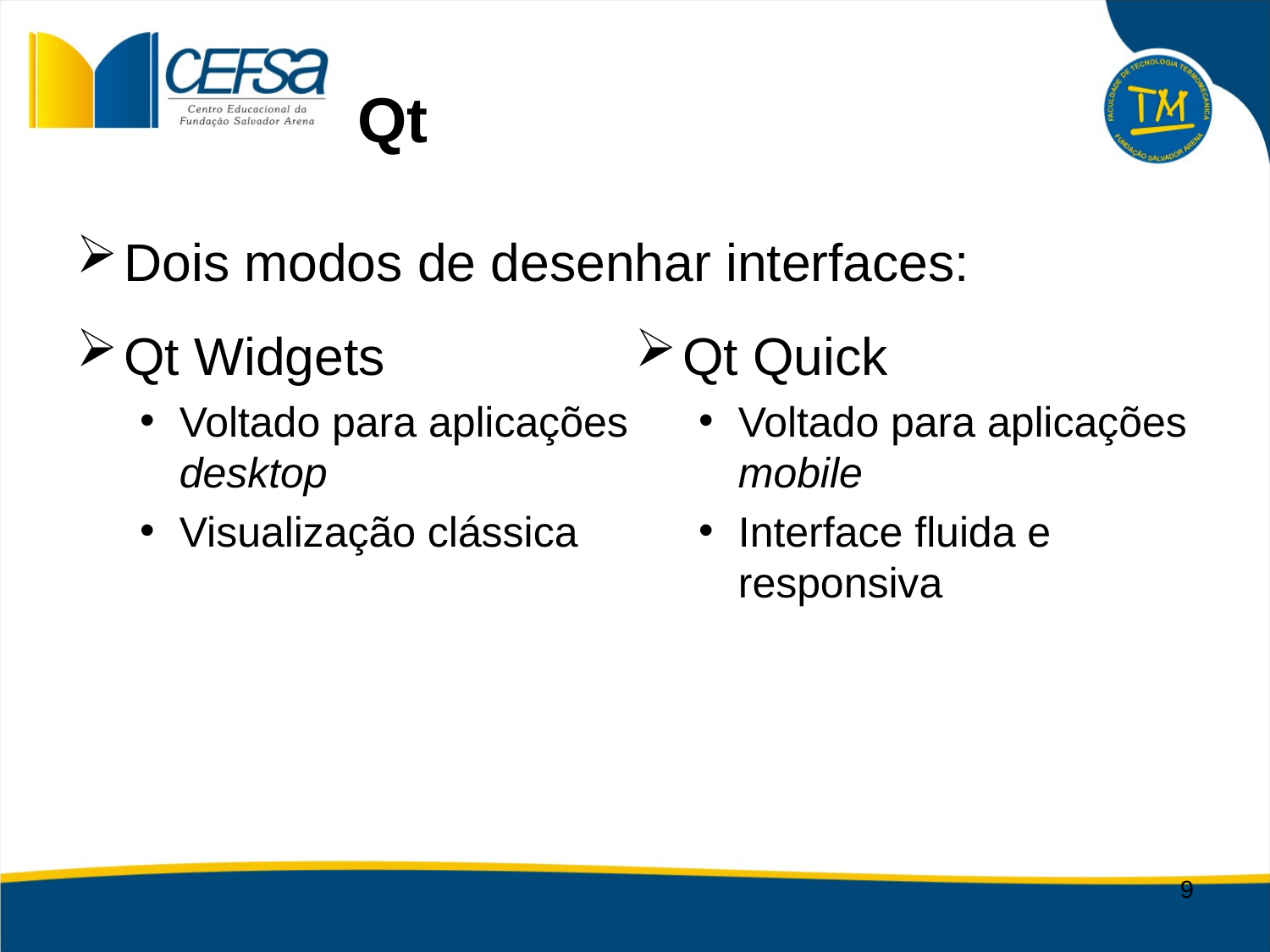

# Qt
Dois modos de desenhar interfaces:
Qt Widgets
Voltado para aplicações desktop
Visualização clássica

Qt Quick
Voltado para aplicações mobile
Interface fluida e responsiva
9